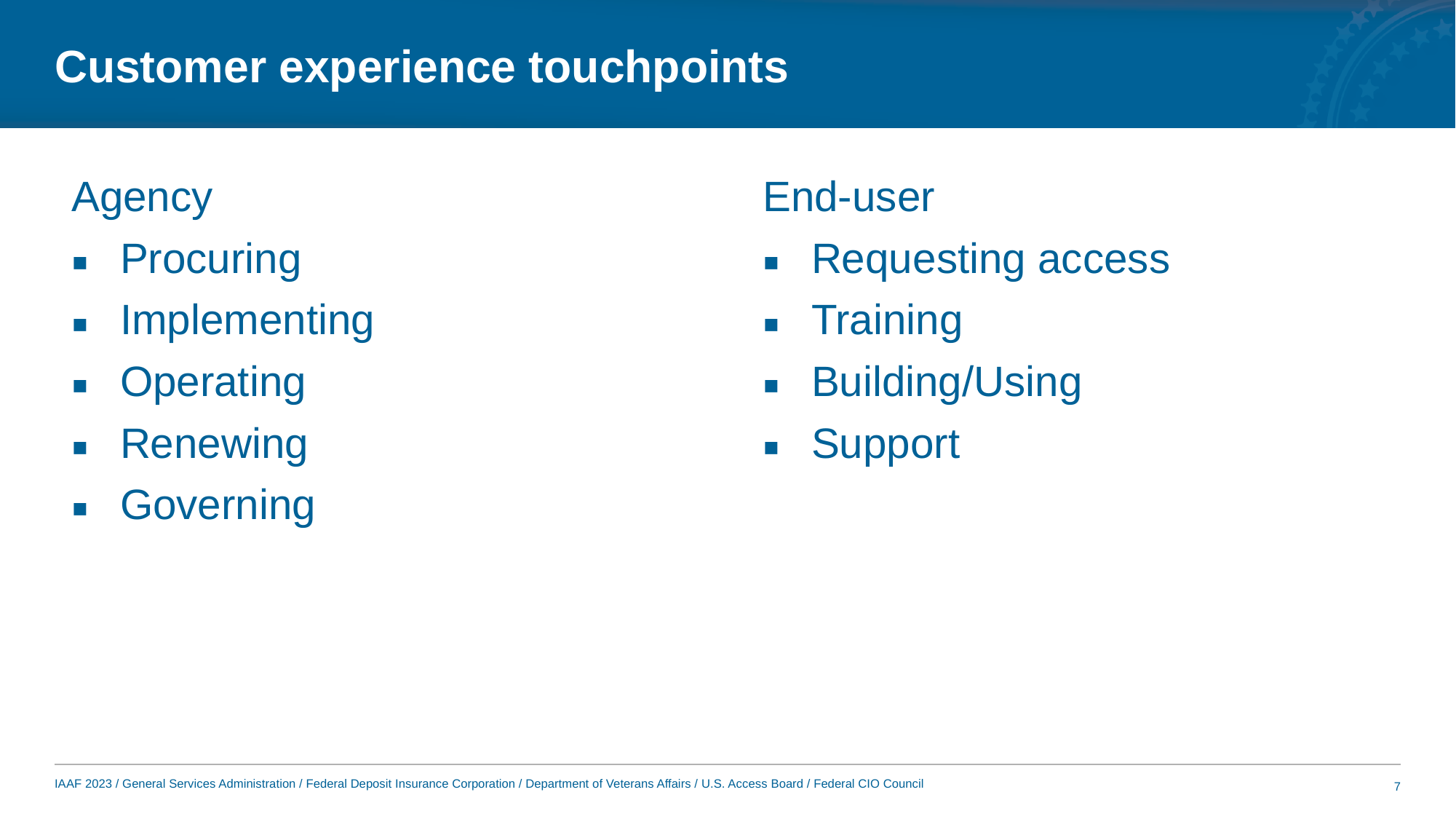

# Customer experience touchpoints
Agency
Procuring
Implementing
Operating
Renewing
Governing

End-user
Requesting access
Training
Building/Using
Support

7